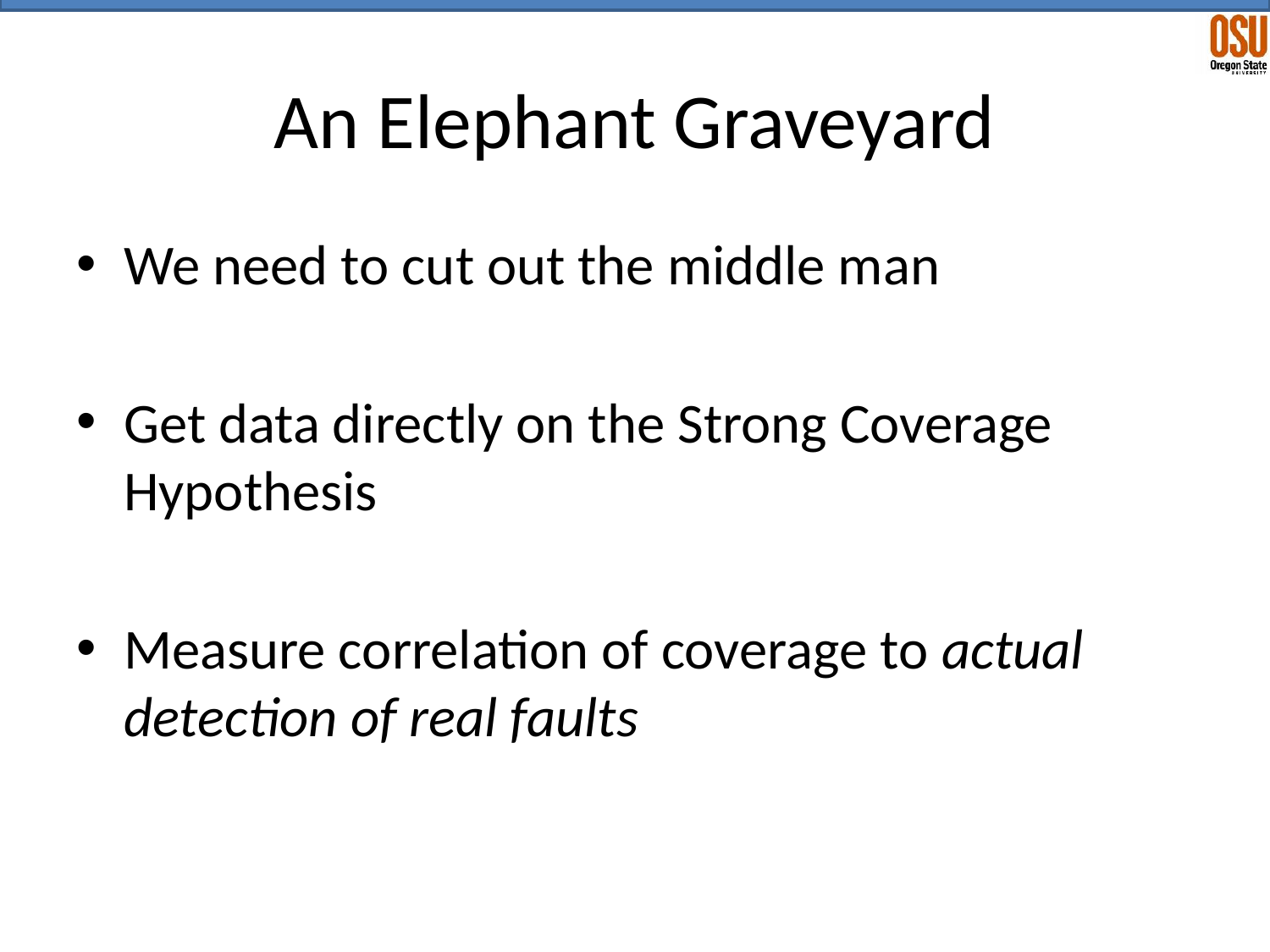

# An Elephant Graveyard
We need to cut out the middle man

Get data directly on the Strong Coverage Hypothesis

Measure correlation of coverage to actual detection of real faults